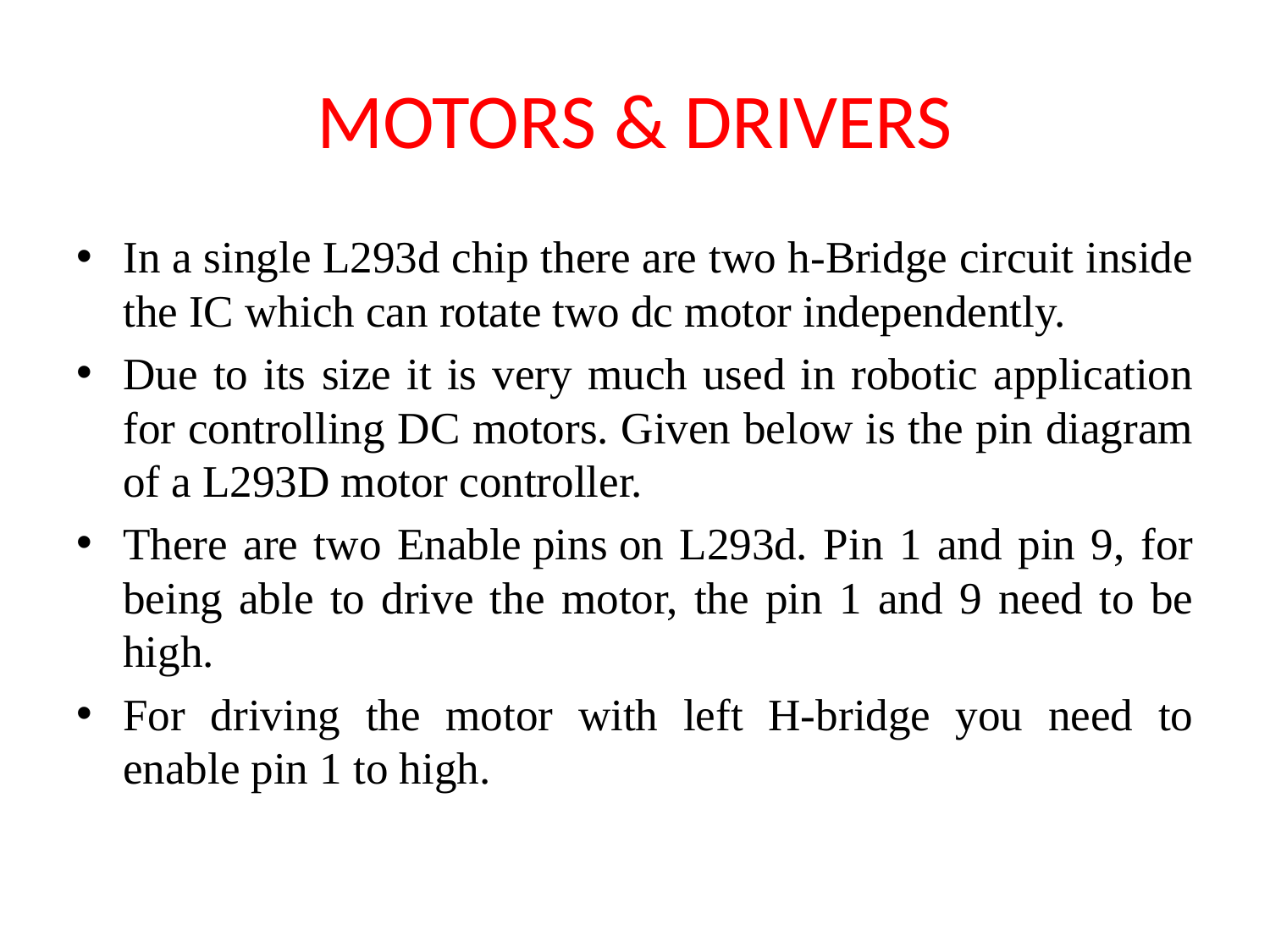

# MOTORS & DRIVERS
In a single L293d chip there are two h-Bridge circuit inside the IC which can rotate two dc motor independently.
Due to its size it is very much used in robotic application for controlling DC motors. Given below is the pin diagram of a L293D motor controller.
There are two Enable pins on L293d. Pin 1 and pin 9, for being able to drive the motor, the pin 1 and 9 need to be high.
For driving the motor with left H-bridge you need to enable pin 1 to high.